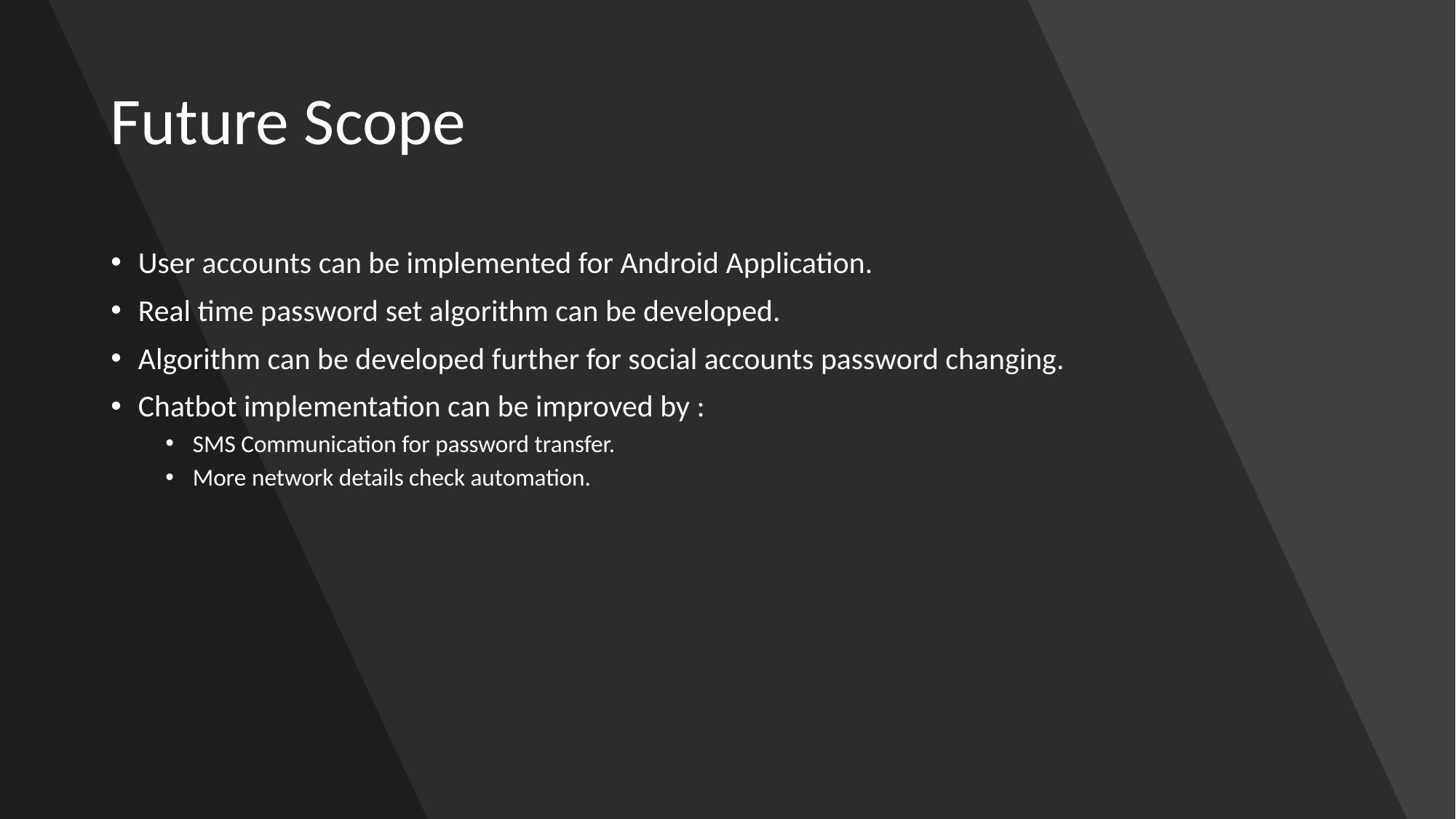

# Future Scope
User accounts can be implemented for Android Application.
Real time password set algorithm can be developed.
Algorithm can be developed further for social accounts password changing.
Chatbot implementation can be improved by :
SMS Communication for password transfer.
More network details check automation.